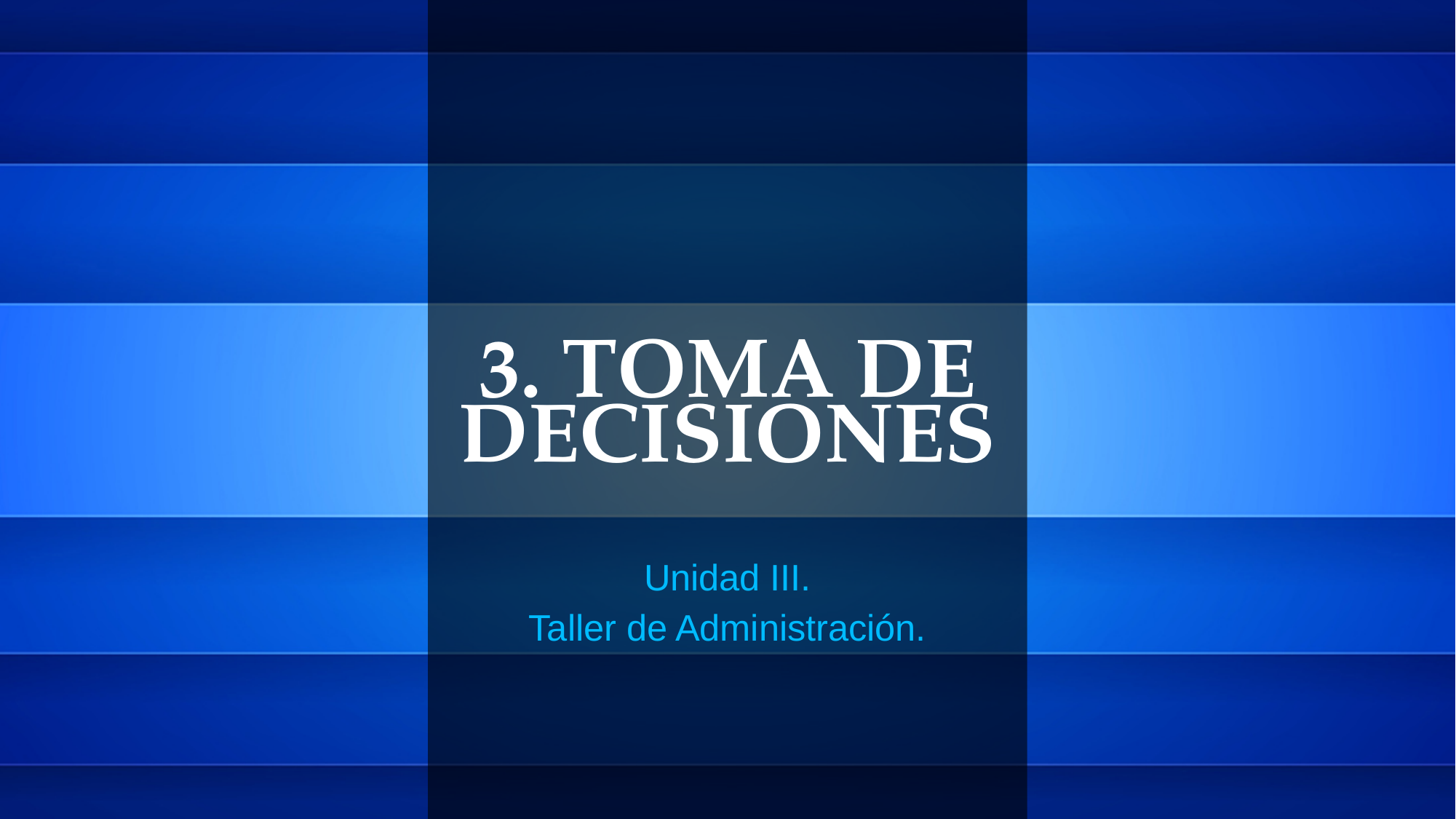

# 3. TOMA DE DECISIONES
Unidad III.
Taller de Administración.